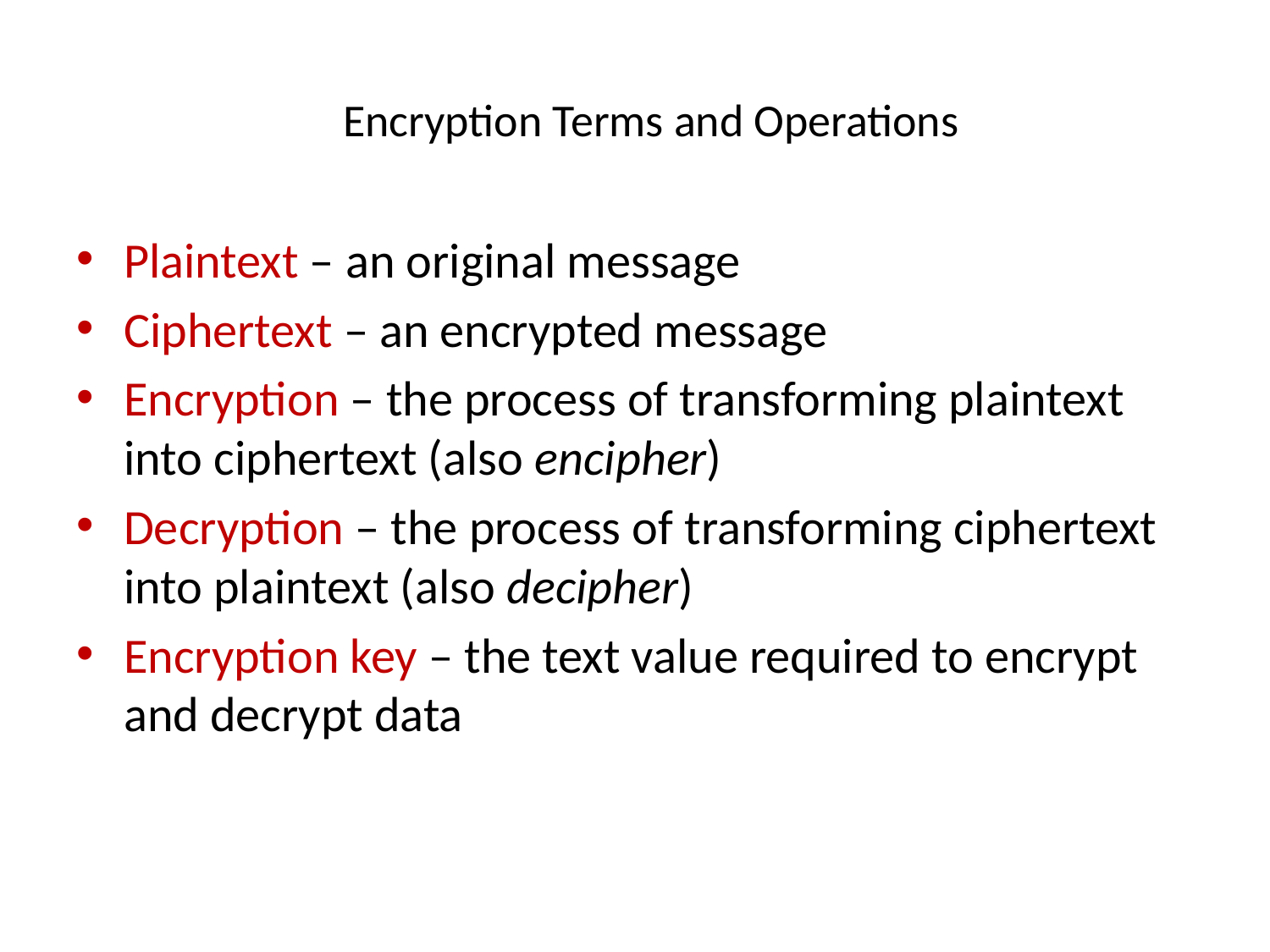

# Encryption Terms and Operations
Plaintext – an original message
Ciphertext – an encrypted message
Encryption – the process of transforming plaintext into ciphertext (also encipher)
Decryption – the process of transforming ciphertext into plaintext (also decipher)
Encryption key – the text value required to encrypt and decrypt data